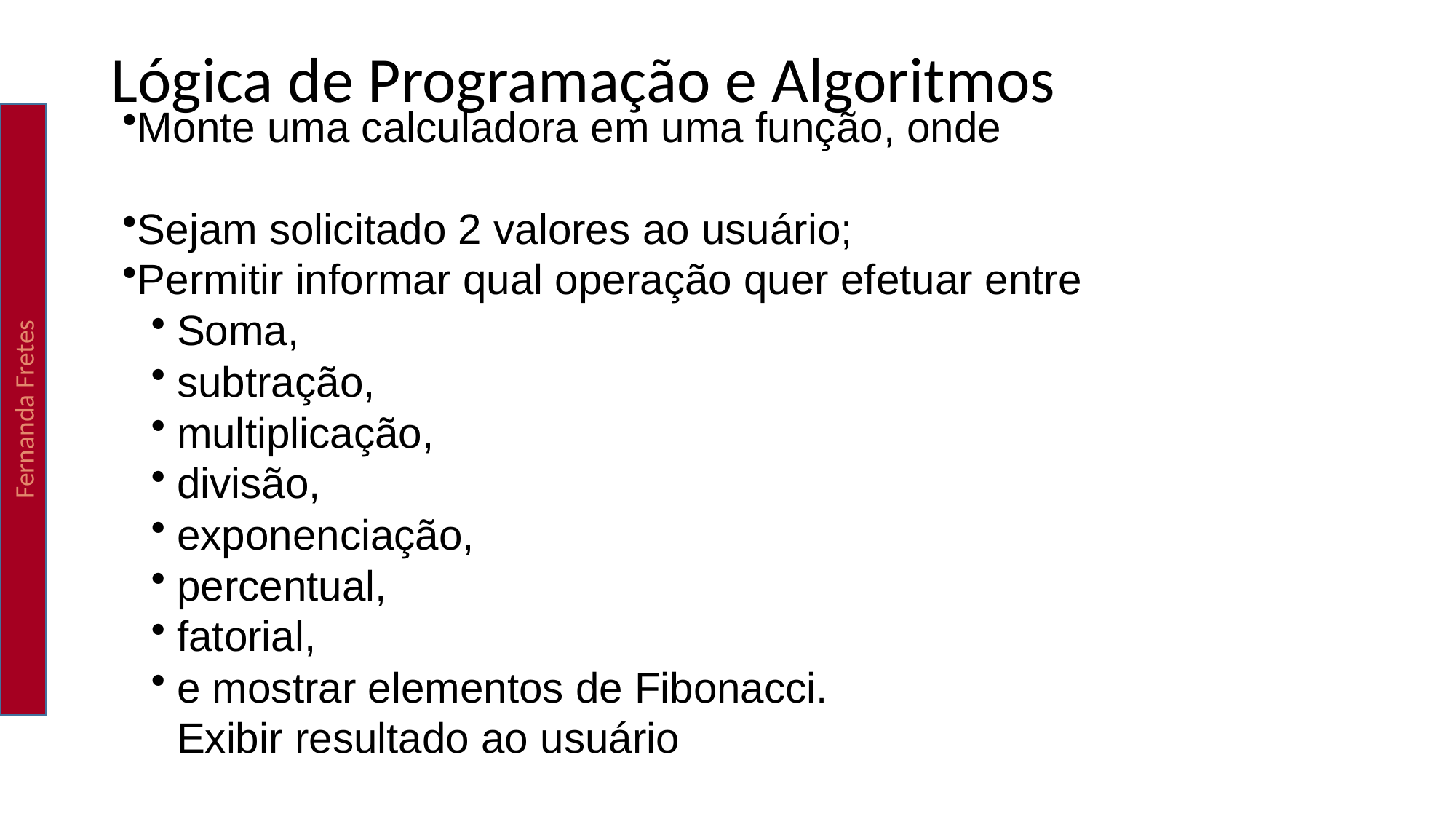

Lógica de Programação e Algoritmos
Monte uma calculadora em uma função, onde

Sejam solicitado 2 valores ao usuário;
Permitir informar qual operação quer efetuar entre
Soma,
subtração,
multiplicação,
divisão,
exponenciação,
percentual,
fatorial,
e mostrar elementos de Fibonacci.
Exibir resultado ao usuário

Fernanda Fretes